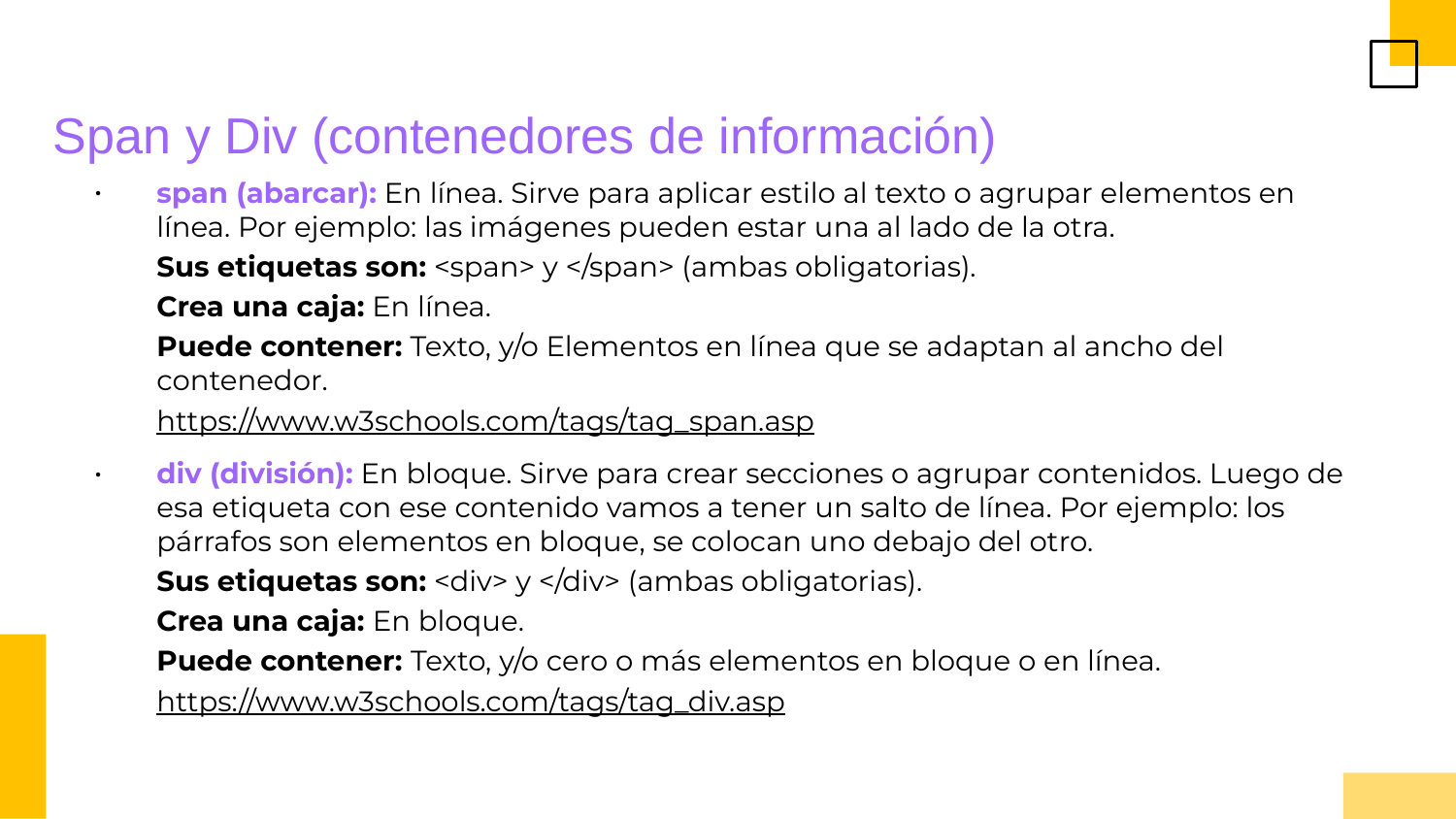

Span y Div (contenedores de información)
span (abarcar): En línea. Sirve para aplicar estilo al texto o agrupar elementos en línea. Por ejemplo: las imágenes pueden estar una al lado de la otra.
Sus etiquetas son: <span> y </span> (ambas obligatorias).
Crea una caja: En línea.
Puede contener: Texto, y/o Elementos en línea que se adaptan al ancho del contenedor.
https://www.w3schools.com/tags/tag_span.asp
div (división): En bloque. Sirve para crear secciones o agrupar contenidos. Luego de esa etiqueta con ese contenido vamos a tener un salto de línea. Por ejemplo: los párrafos son elementos en bloque, se colocan uno debajo del otro.
Sus etiquetas son: <div> y </div> (ambas obligatorias).
Crea una caja: En bloque.
Puede contener: Texto, y/o cero o más elementos en bloque o en línea.
https://www.w3schools.com/tags/tag_div.asp